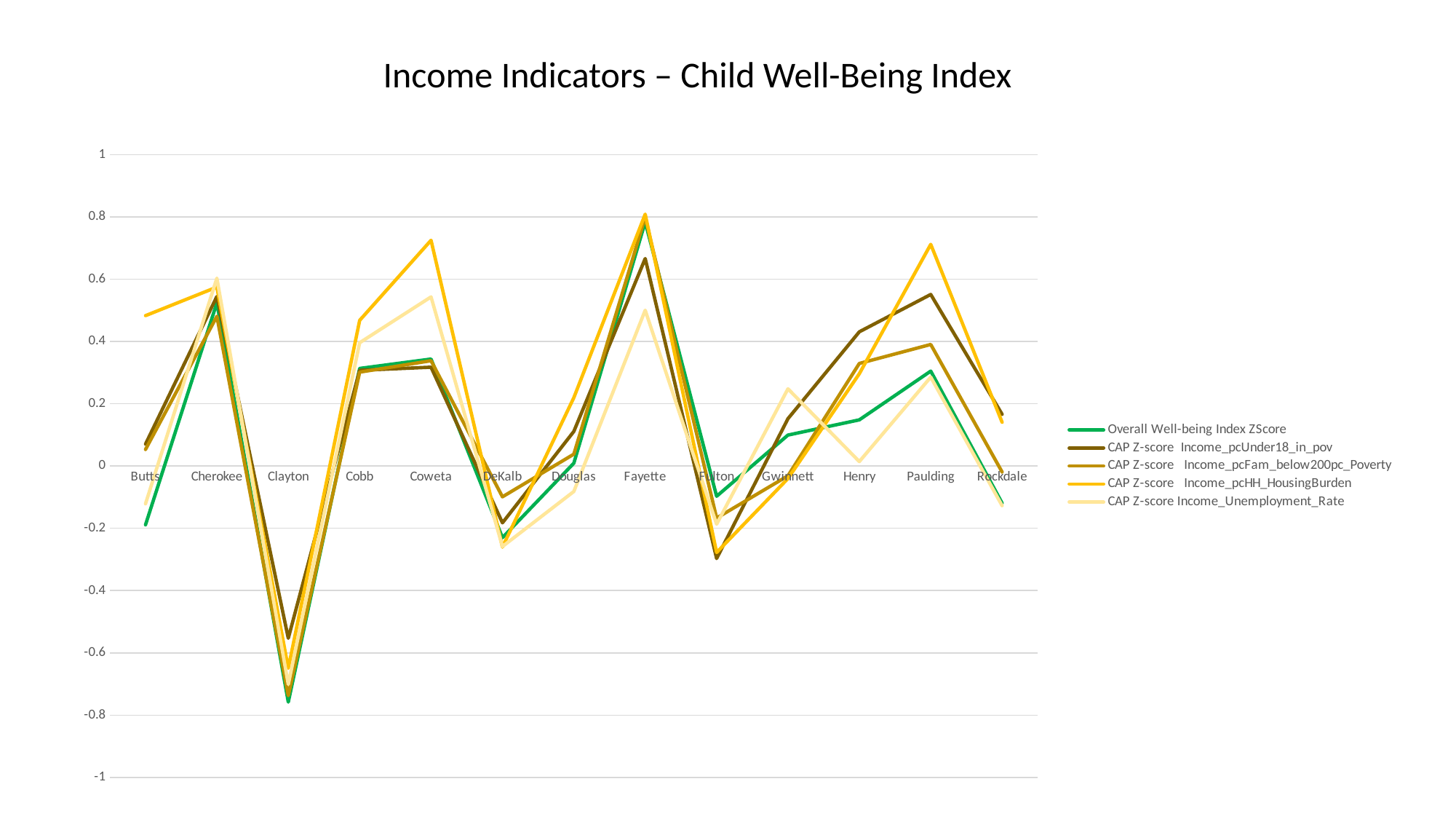

Income Indicators – Child Well-Being Index

### Chart

| Category | Overall Well-being Index ZScore | CAP Z-score  Income_pcUnder18_in_pov | CAP Z-score   Income_pcFam_below200pc_Poverty | CAP Z-score   Income_pcHH_HousingBurden | CAP Z-score Income_Unemployment_Rate |
|---|---|---|---|---|---|
| Butts | -0.18900776368802294 | 0.0703081063489119 | 0.05310976596077698 | 0.48291470848893064 | -0.12141176055187232 |
| Cherokee | 0.5239936711024401 | 0.5443764080910515 | 0.4807290997410564 | 0.5744808200349634 | 0.6031669842889156 |
| Clayton | -0.7581021969974373 | -0.5530745691081095 | -0.7373818297895651 | -0.6492791657026216 | -0.701188325855295 |
| Cobb | 0.31332962861865277 | 0.3072245485082941 | 0.3014990347460334 | 0.46772842168999457 | 0.39582436204279764 |
| Coweta | 0.3435641876222556 | 0.31732603259634473 | 0.33813449882278623 | 0.7248215194174378 | 0.5429809770522068 |
| DeKalb | -0.2301375452519413 | -0.182444020072609 | -0.09891233363508169 | -0.26027208642073735 | -0.25858138026784794 |
| Douglas | 0.00914512258898373 | 0.11108699790230167 | 0.03814308927846721 | 0.21953234047101916 | -0.08190327257993239 |
| Fayette | 0.7834739565761183 | 0.6661551185305901 | 0.7992232689200991 | 0.8085761920661156 | 0.5002217907028286 |
| Fulton | -0.09721181072079443 | -0.29709294445462875 | -0.16718185119242096 | -0.27766820938542186 | -0.1868370454456457 |
| Gwinnett | 0.09942729566768772 | 0.15192825342351196 | -0.03154081420484946 | -0.04034497771093514 | 0.2479153730045733 |
| Henry | 0.14826337281344149 | 0.4309710256482145 | 0.3293518555828376 | 0.2963841554838169 | 0.014417420880771976 |
| Paulding | 0.30484528071193173 | 0.5509463764032386 | 0.39035772636724836 | 0.7117182001858197 | 0.28551776912580384 |
| Rockdale | -0.11925061607800148 | 0.16610082079876382 | -0.019256582832808747 | 0.14053296974928103 | -0.12741304986406563 |